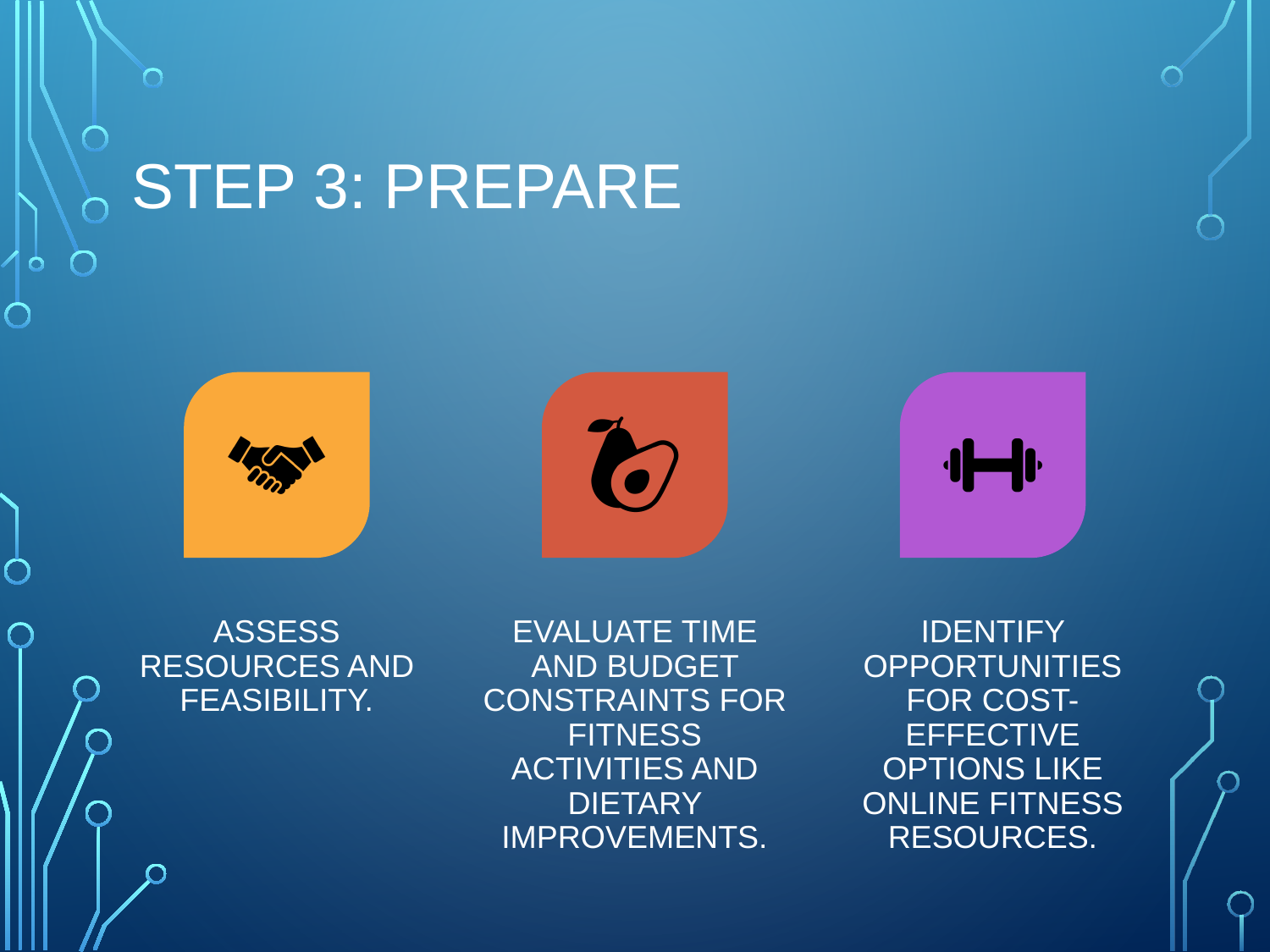

# Step 3: Prepare
Assess resources and feasibility.
Evaluate time and budget constraints for fitness activities and dietary improvements.
Identify opportunities for cost-effective options like online fitness resources.